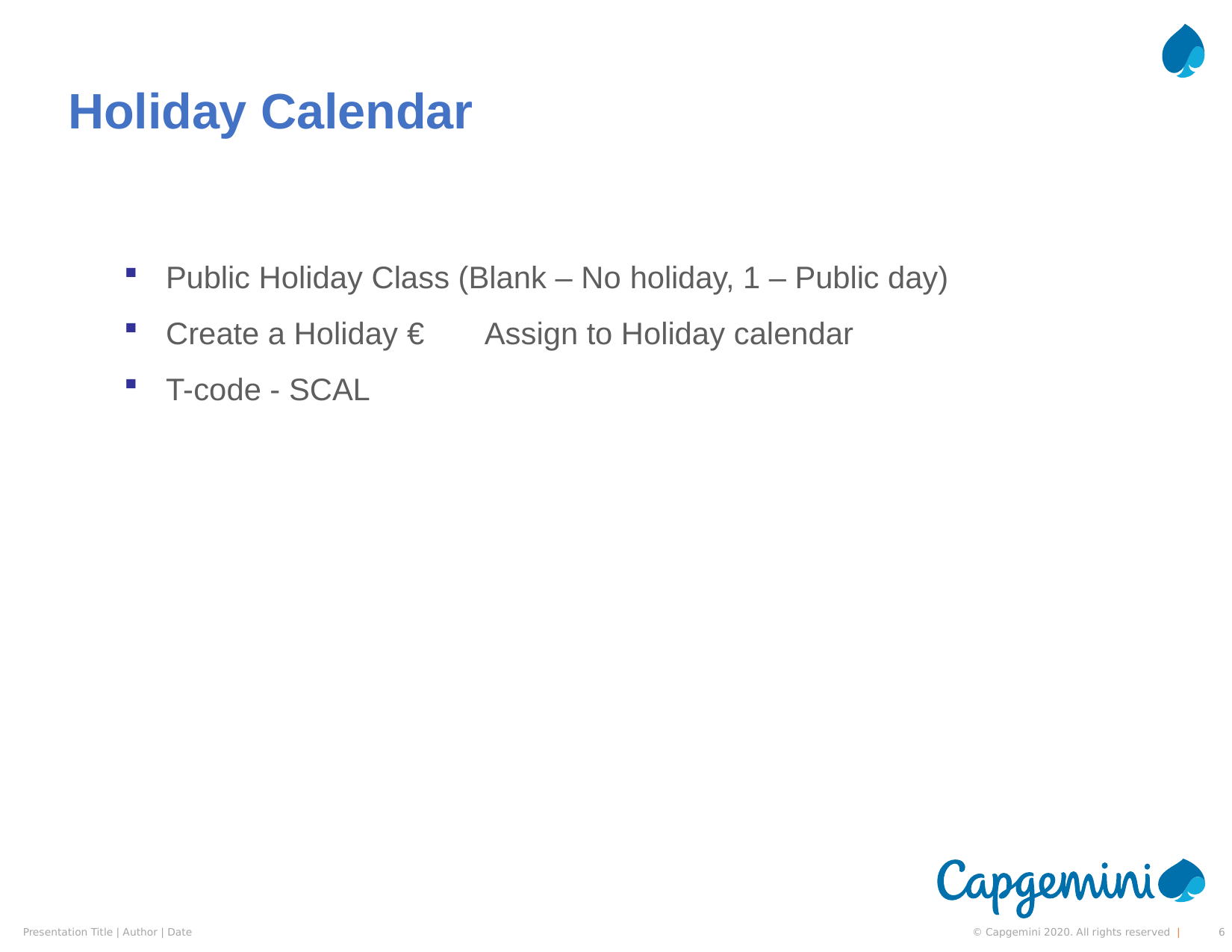

# Holiday Calendar
Public Holiday Class (Blank – No holiday, 1 – Public day)
Create a Holiday € Assign to Holiday calendar
T-code - SCAL